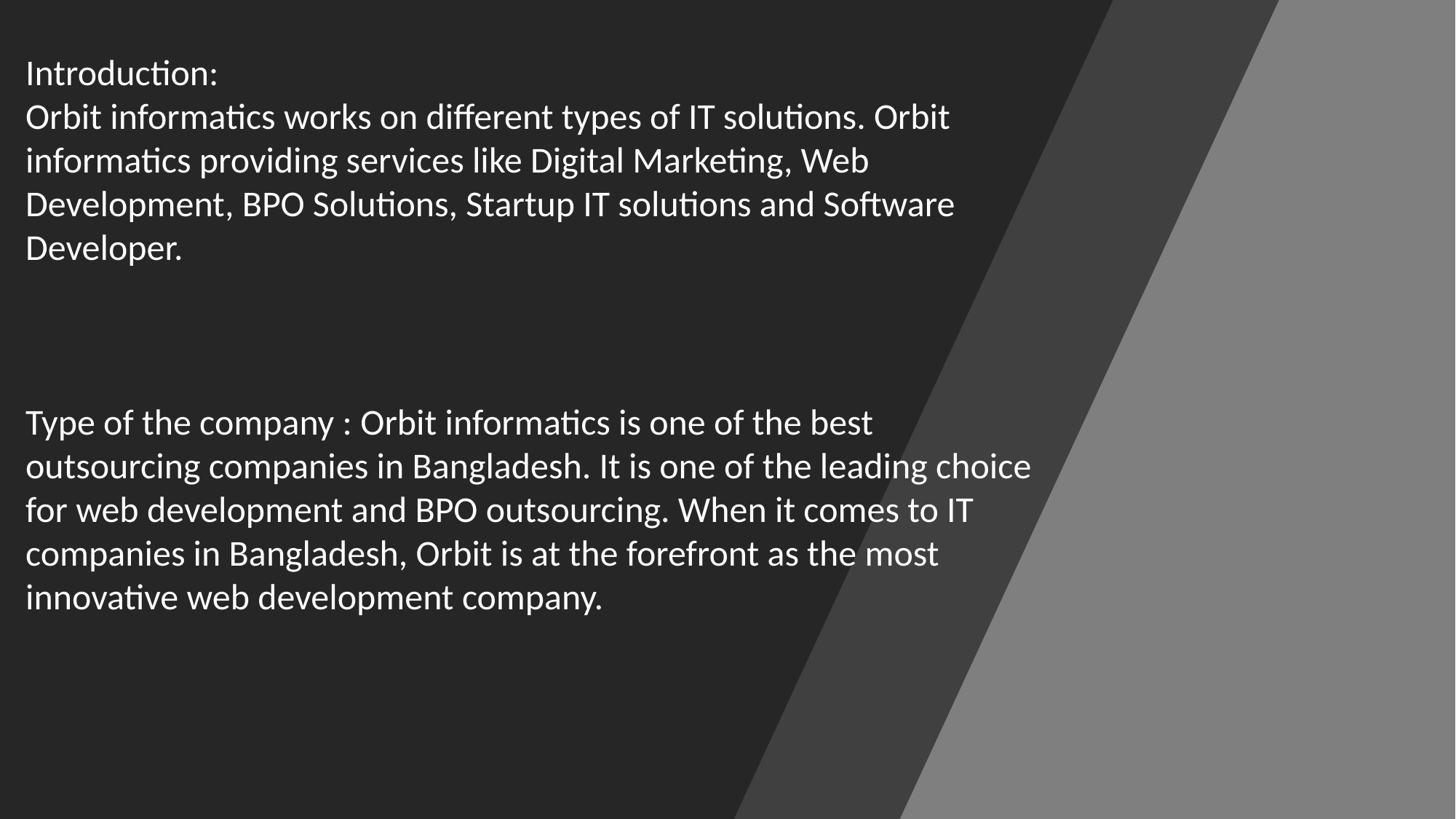

Introduction:
Orbit informatics works on different types of IT solutions. Orbit informatics providing services like Digital Marketing, Web Development, BPO Solutions, Startup IT solutions and Software Developer.

Type of the company : Orbit informatics is one of the best outsourcing companies in Bangladesh. It is one of the leading choice for web development and BPO outsourcing. When it comes to IT companies in Bangladesh, Orbit is at the forefront as the most innovative web development company.